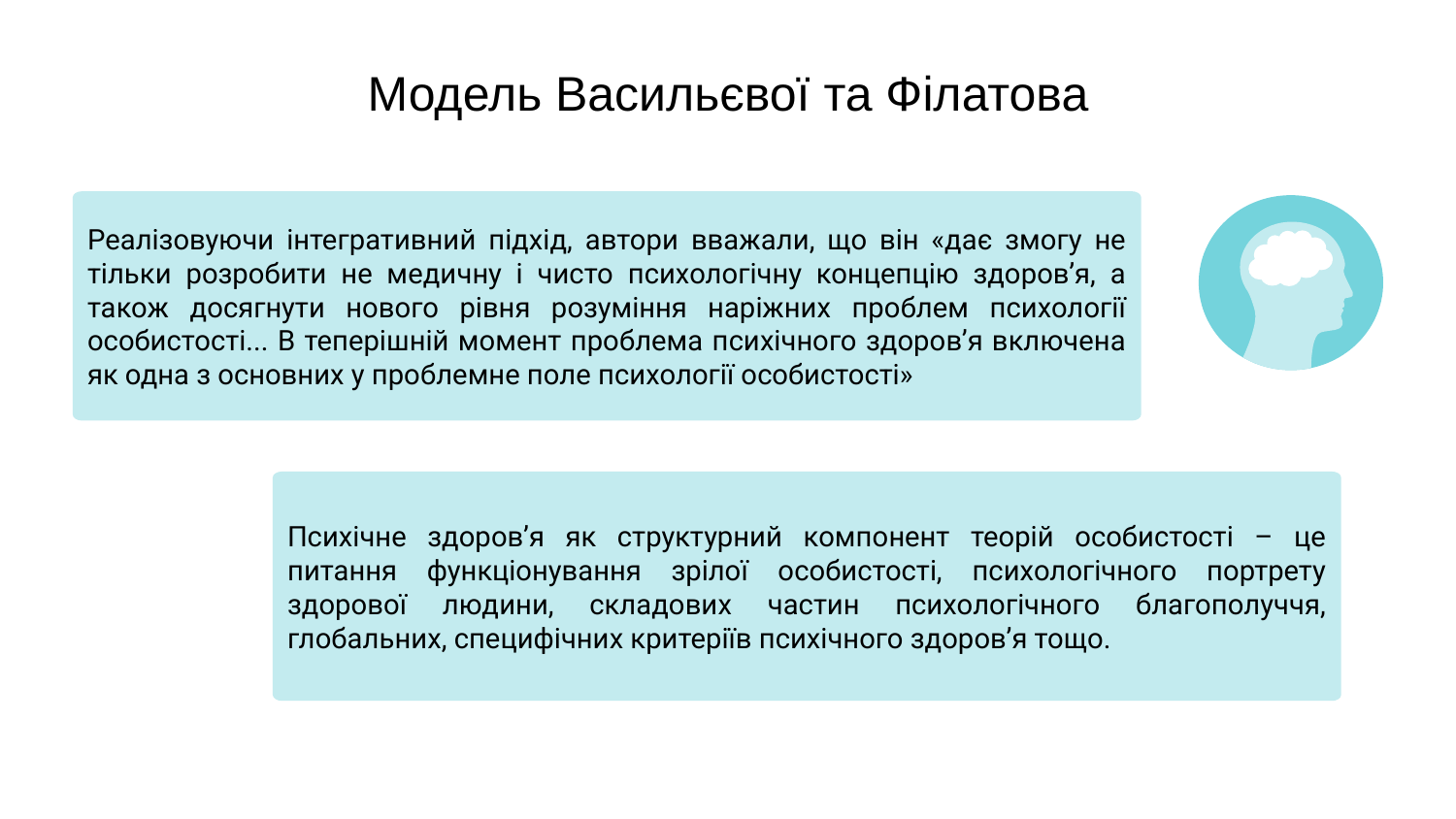

# Модель Васильєвої та Філатова
Реалізовуючи інтегративний підхід, автори вважали, що він «дає змогу не тільки розробити не медичну і чисто психологічну концепцію здоров’я, а також досягнути нового рівня розуміння наріжних проблем психології особистості... В теперішній момент проблема психічного здоров’я включена як одна з основних у проблемне поле психології особистості»

Психічне здоров’я як структурний компонент теорій особистості – це питання функціонування зрілої особистості, психологічного портрету здорової людини, складових частин психологічного благополуччя, глобальних, специфічних критеріїв психічного здоров’я тощо.